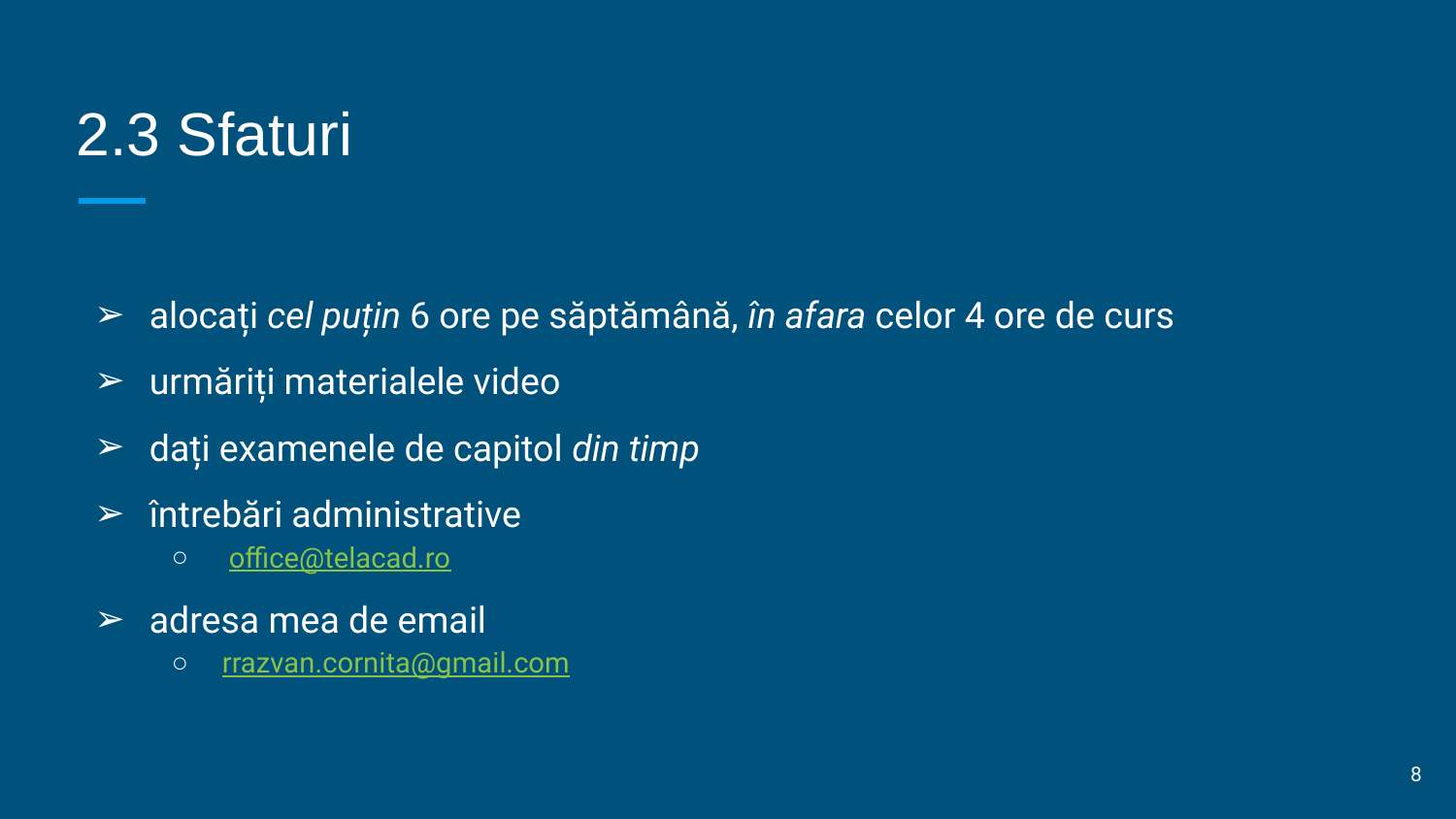

# 2.3 Sfaturi
alocați cel puțin 6 ore pe săptămână, în afara celor 4 ore de curs
urmăriți materialele video
dați examenele de capitol din timp
întrebări administrative
 office@telacad.ro
adresa mea de email
rrazvan.cornita@gmail.com
8